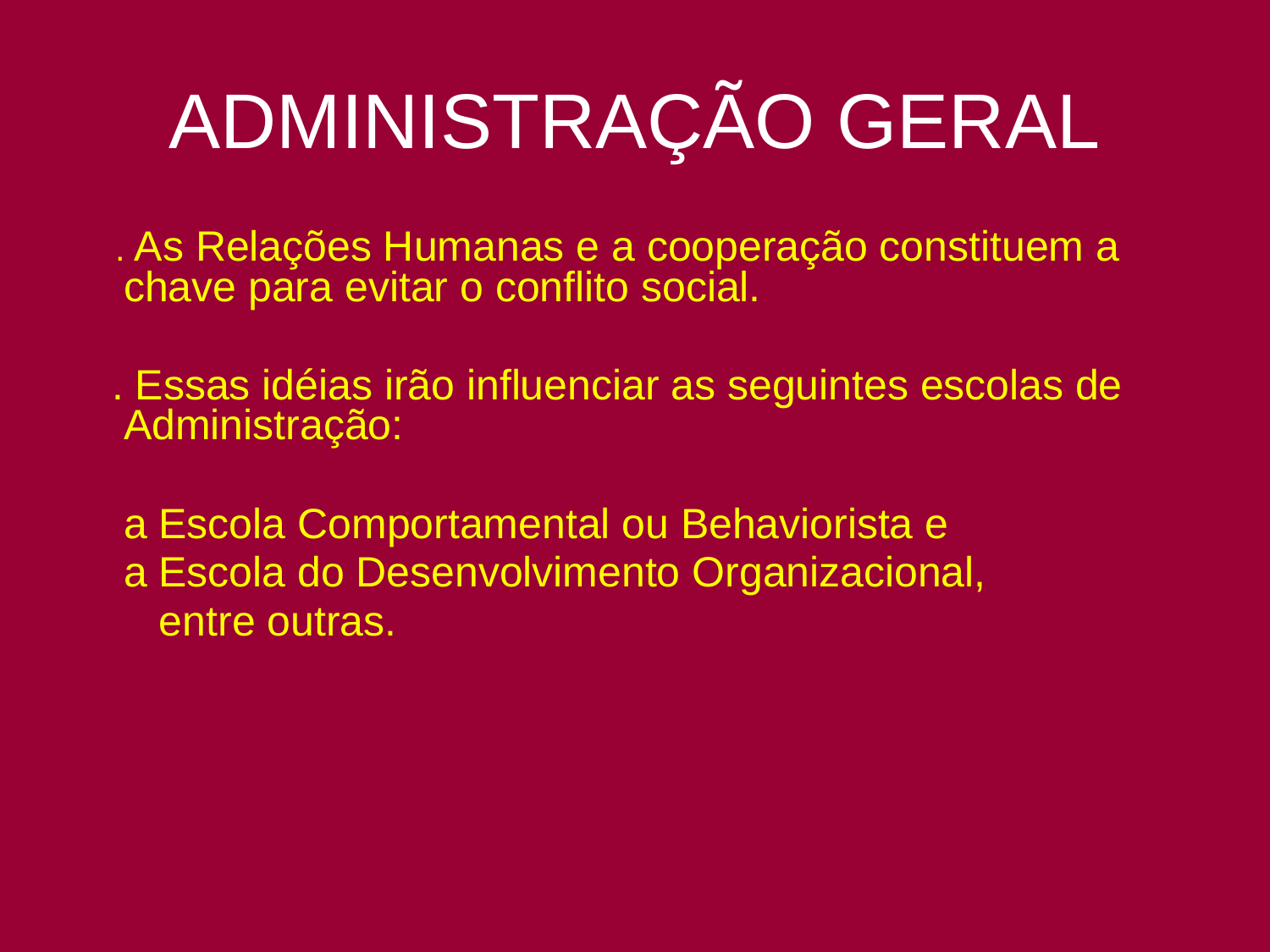

# ADMINISTRAÇÃO GERAL
    . As Relações Humanas e a cooperação constituem a chave para evitar o conflito social.

   . Essas idéias irão influenciar as seguintes escolas de Administração:

    a Escola Comportamental ou Behaviorista e
    a Escola do Desenvolvimento Organizacional,
       entre outras.